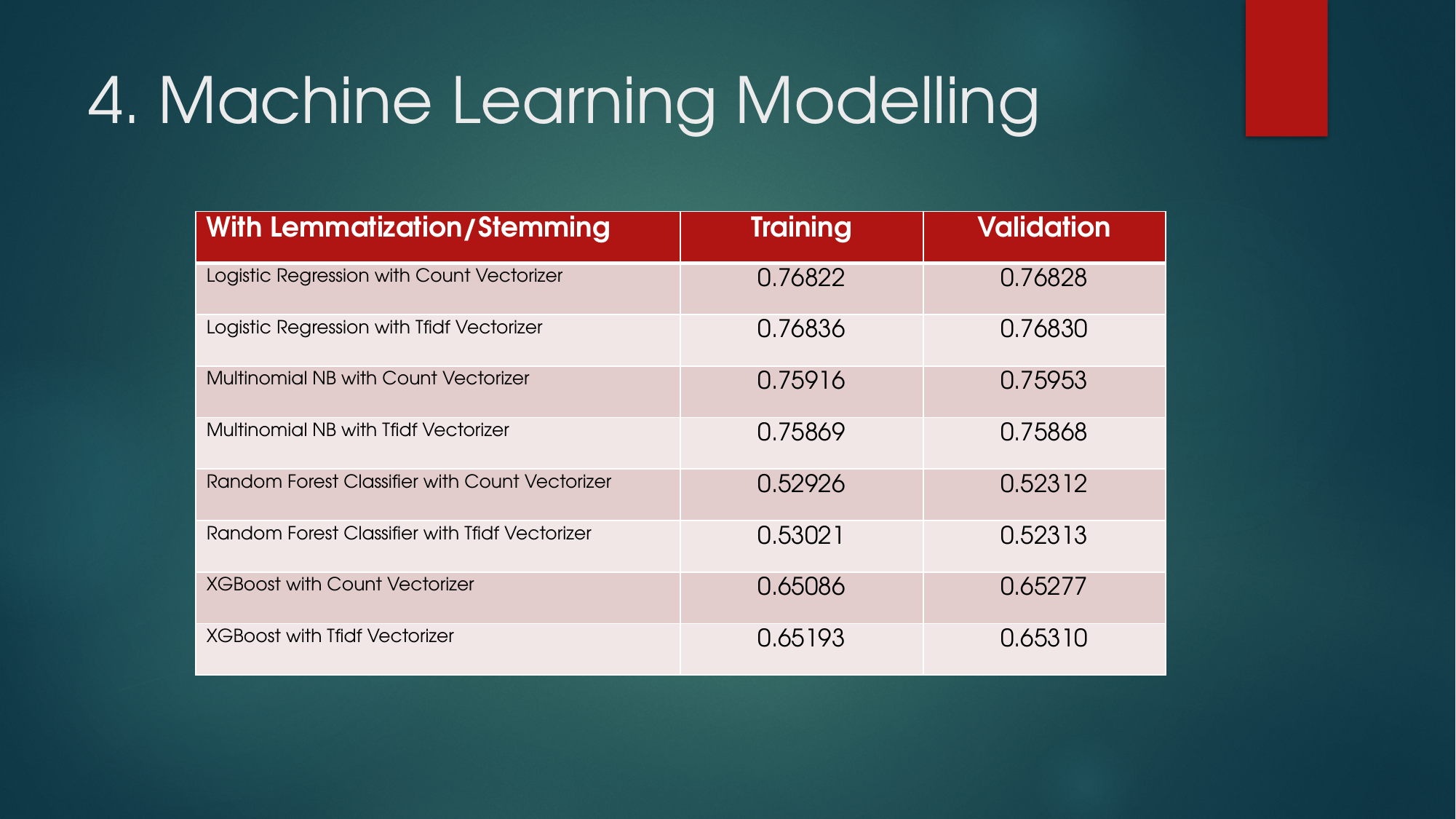

# 4. Machine Learning Modelling
| With Lemmatization/Stemming | Training | Validation |
| --- | --- | --- |
| Logistic Regression with Count Vectorizer | 0.76822 | 0.76828 |
| Logistic Regression with Tfidf Vectorizer | 0.76836 | 0.76830 |
| Multinomial NB with Count Vectorizer | 0.75916 | 0.75953 |
| Multinomial NB with Tfidf Vectorizer | 0.75869 | 0.75868 |
| Random Forest Classifier with Count Vectorizer | 0.52926 | 0.52312 |
| Random Forest Classifier with Tfidf Vectorizer | 0.53021 | 0.52313 |
| XGBoost with Count Vectorizer | 0.65086 | 0.65277 |
| XGBoost with Tfidf Vectorizer | 0.65193 | 0.65310 |